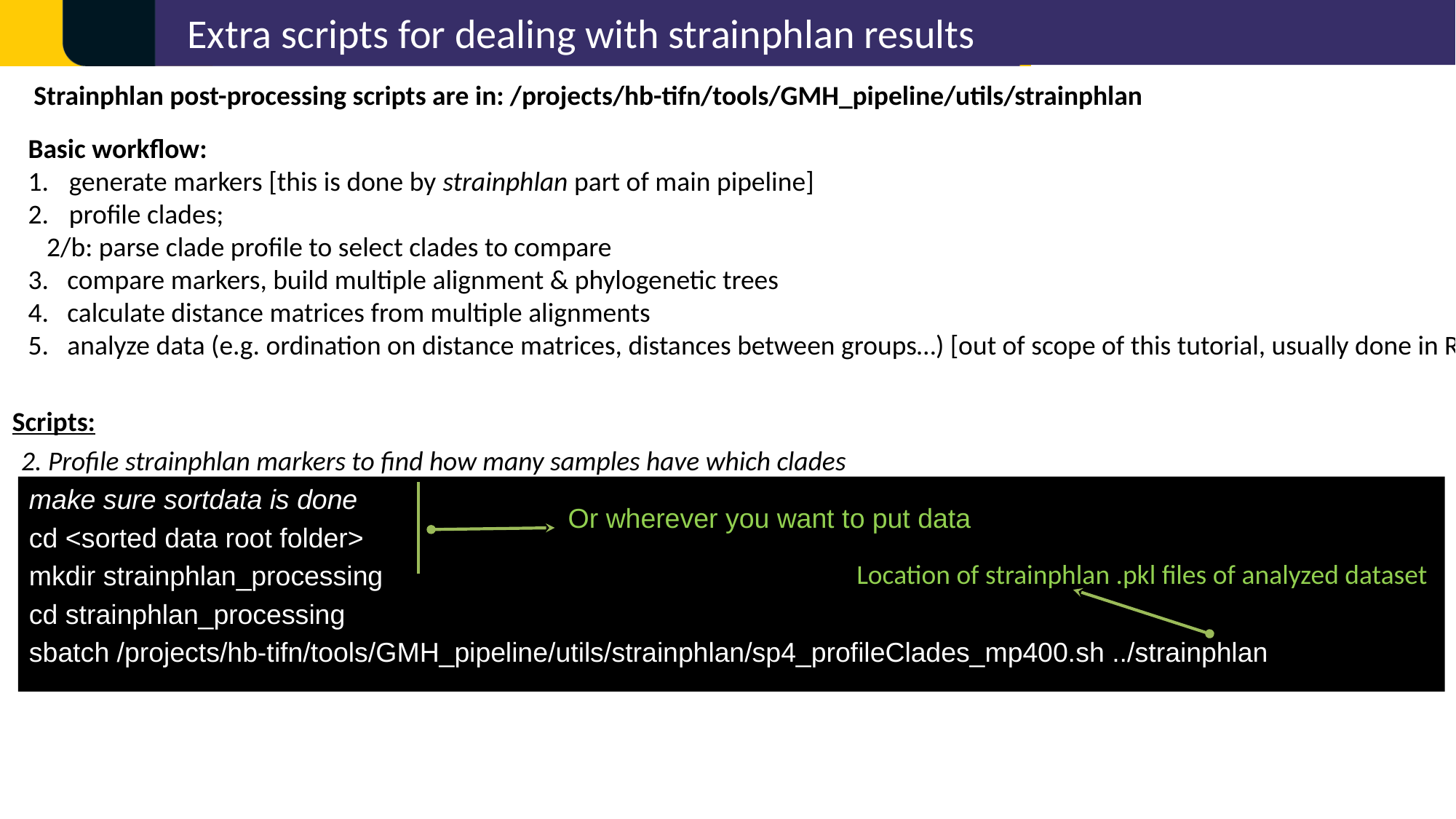

Extra scripts for dealing with strainphlan results
Strainphlan post-processing scripts are in: /projects/hb-tifn/tools/GMH_pipeline/utils/strainphlan
Basic workflow:
generate markers [this is done by strainphlan part of main pipeline]
profile clades;
   2/b: parse clade profile to select clades to compare
3.   compare markers, build multiple alignment & phylogenetic trees
4.   calculate distance matrices from multiple alignments
5.   analyze data (e.g. ordination on distance matrices, distances between groups…) [out of scope of this tutorial, usually done in R]
Scripts:
2. Profile strainphlan markers to find how many samples have which clades
make sure sortdata is done
cd <sorted data root folder>
mkdir strainphlan_processing
cd strainphlan_processing
sbatch /projects/hb-tifn/tools/GMH_pipeline/utils/strainphlan/sp4_profileClades_mp400.sh ../strainphlan
Or wherever you want to put data
Location of strainphlan .pkl files of analyzed dataset